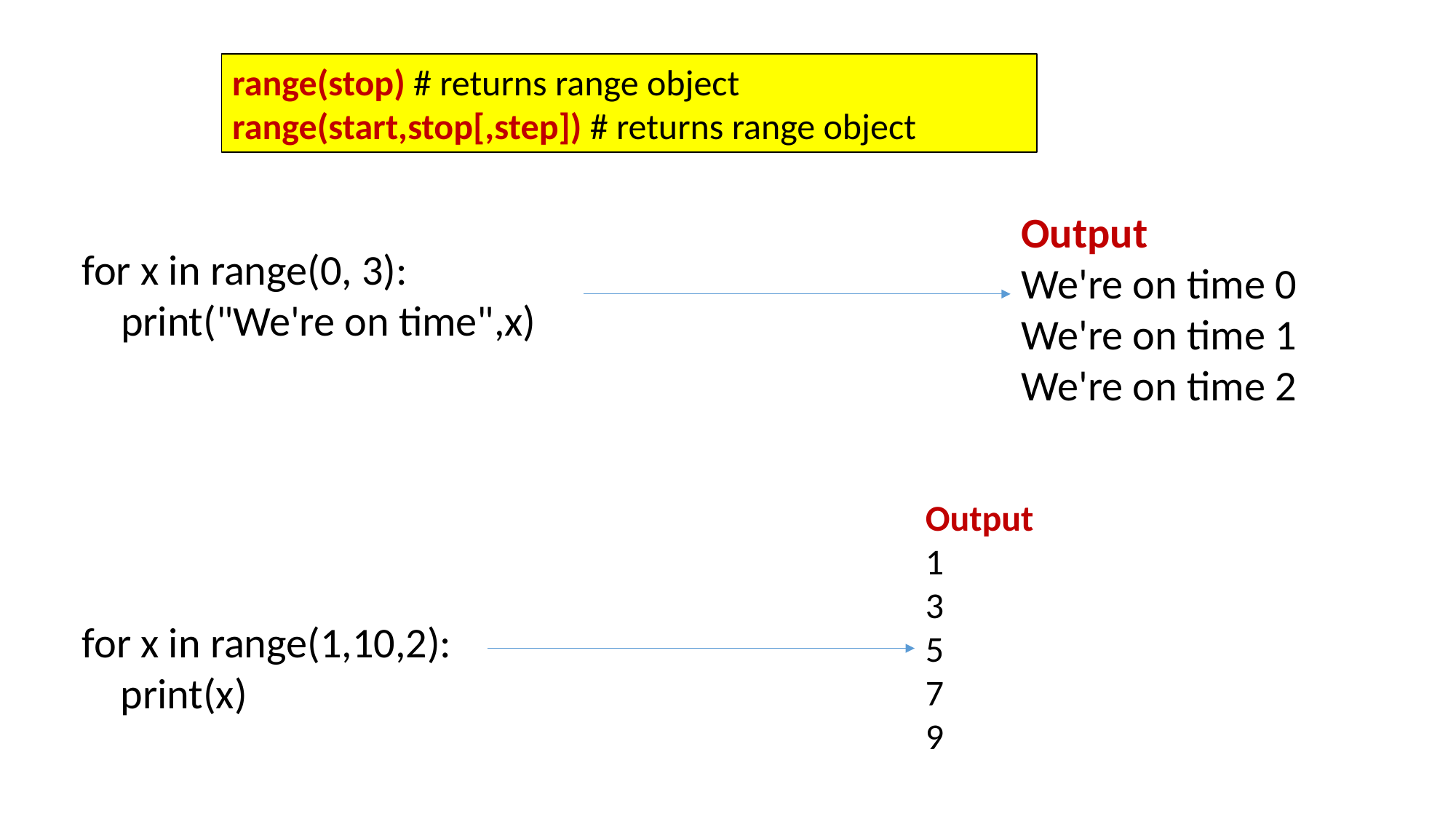

range(stop) # returns range object
range(start,stop[,step]) # returns range object
Output
We're on time 0
We're on time 1
We're on time 2
for x in range(0, 3):
    print("We're on time",x)
Output
1
3
5
7
9
for x in range(1,10,2):
    print(x)